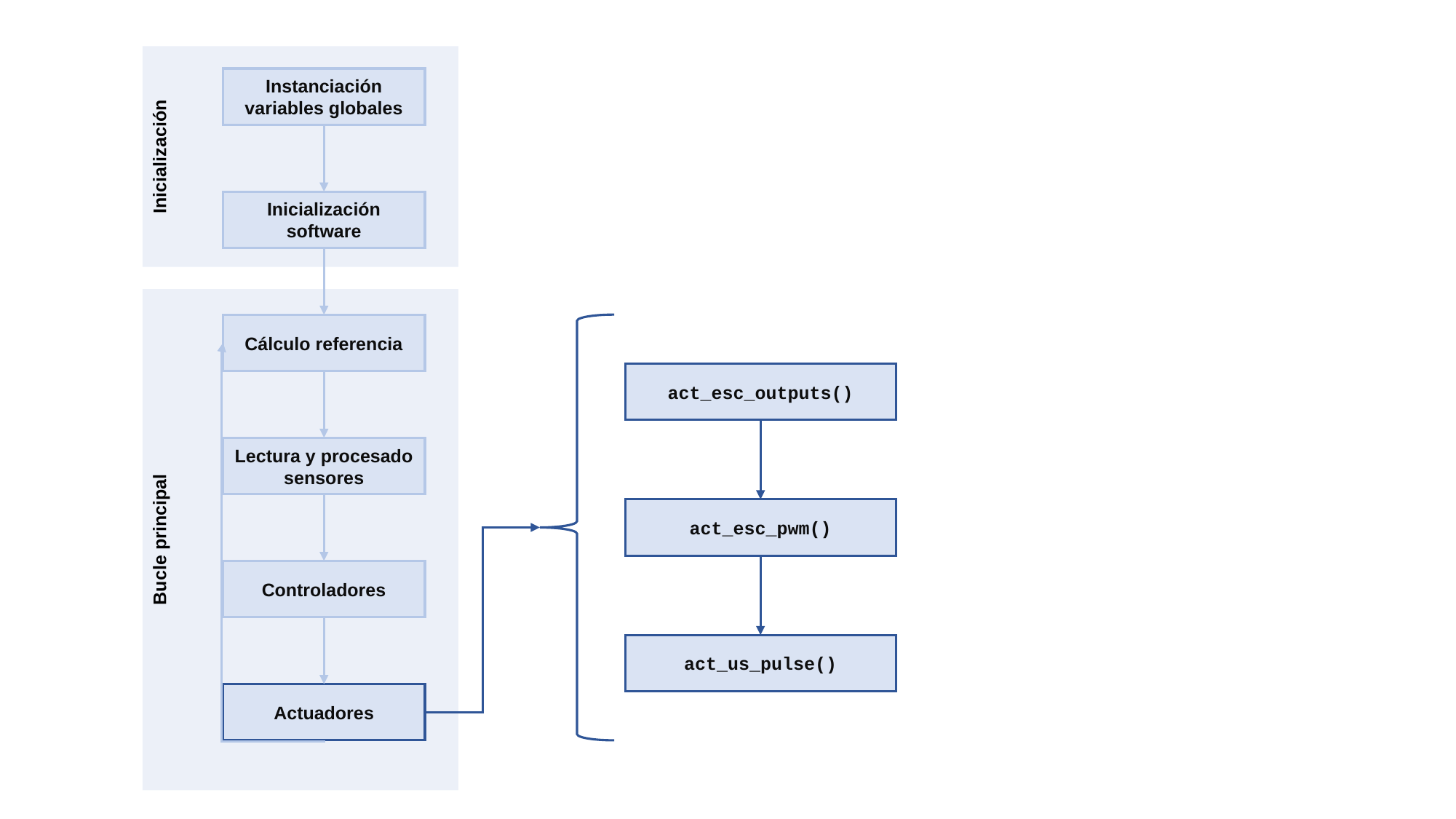

Inicialización
Instanciación variables globales
Inicialización software
Bucle principal
Cálculo referencia

act_esc_outputs()
Lectura y procesado sensores
act_esc_pwm()
Controladores
act_us_pulse()
Actuadores